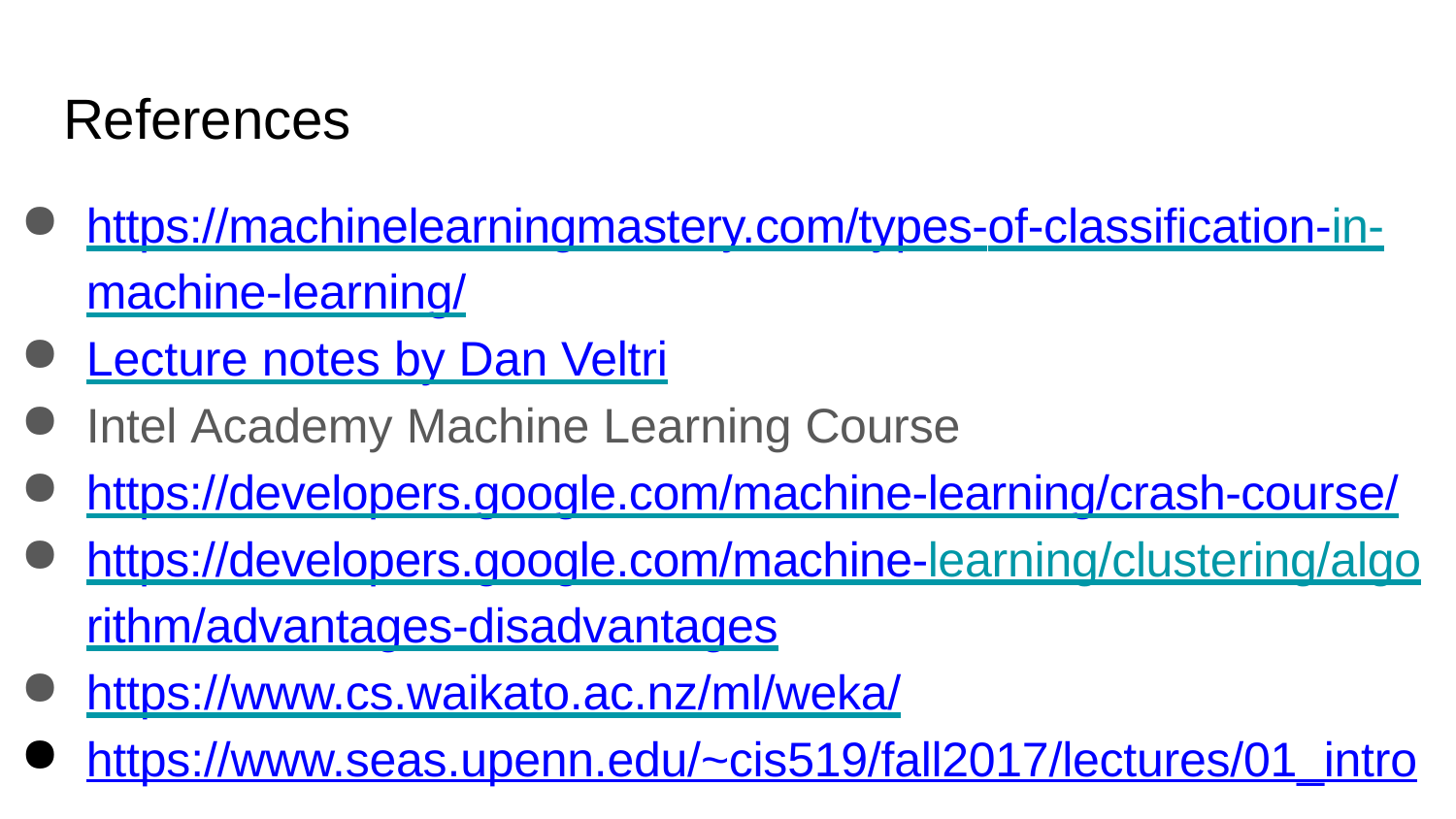

# References
https://machinelearningmastery.com/types-of-classification-in- machine-learning/
Lecture notes by Dan Veltri
Intel Academy Machine Learning Course
https://developers.google.com/machine-learning/crash-course/
https://developers.google.com/machine-learning/clustering/algo rithm/advantages-disadvantages
https://www.cs.waikato.ac.nz/ml/weka/
https://www.seas.upenn.edu/~cis519/fall2017/lectures/01_intro